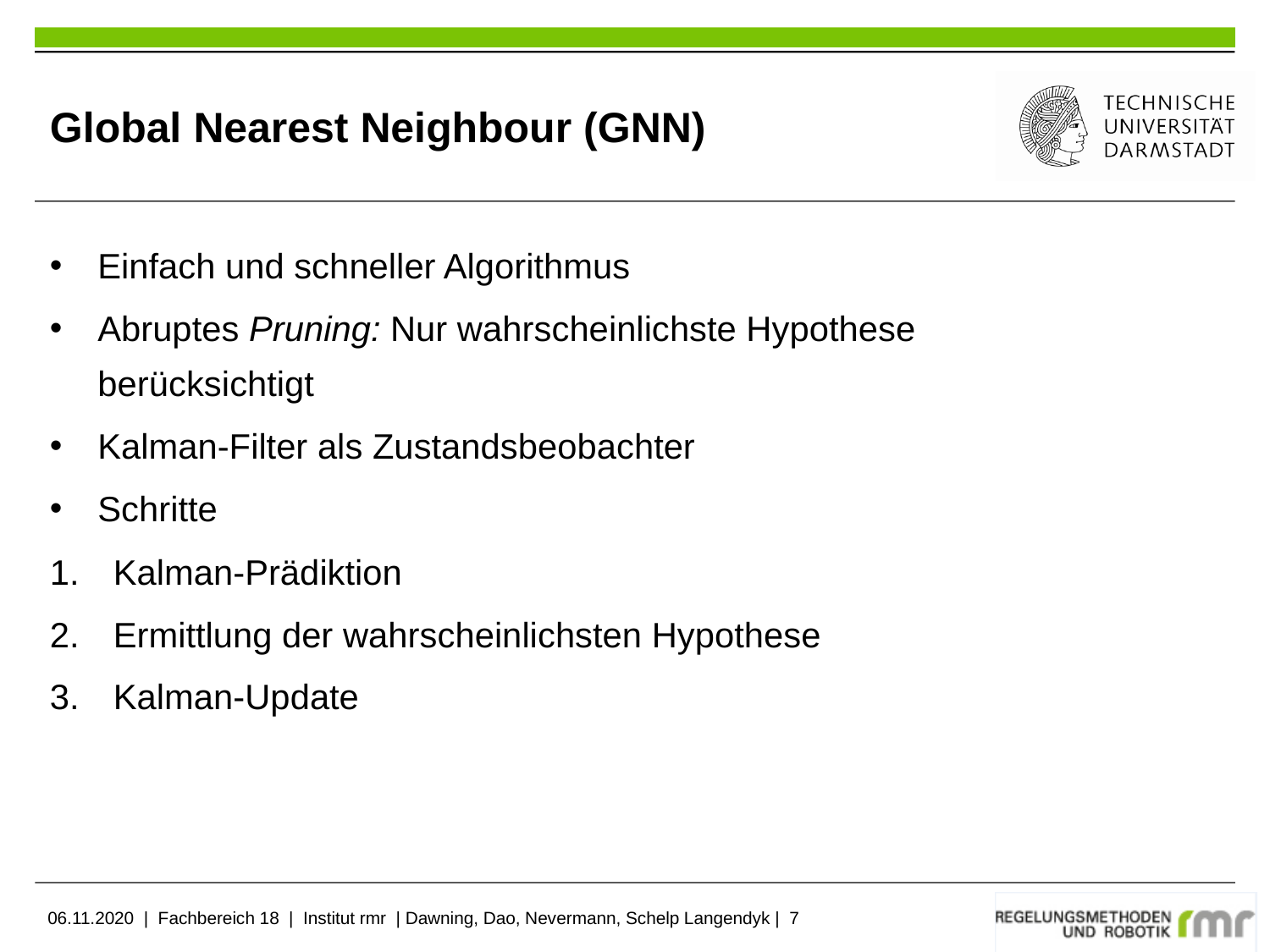

# Global Nearest Neighbour (GNN)
Einfach und schneller Algorithmus
Abruptes Pruning: Nur wahrscheinlichste Hypothese berücksichtigt
Kalman-Filter als Zustandsbeobachter
Schritte
Kalman-Prädiktion
Ermittlung der wahrscheinlichsten Hypothese
Kalman-Update